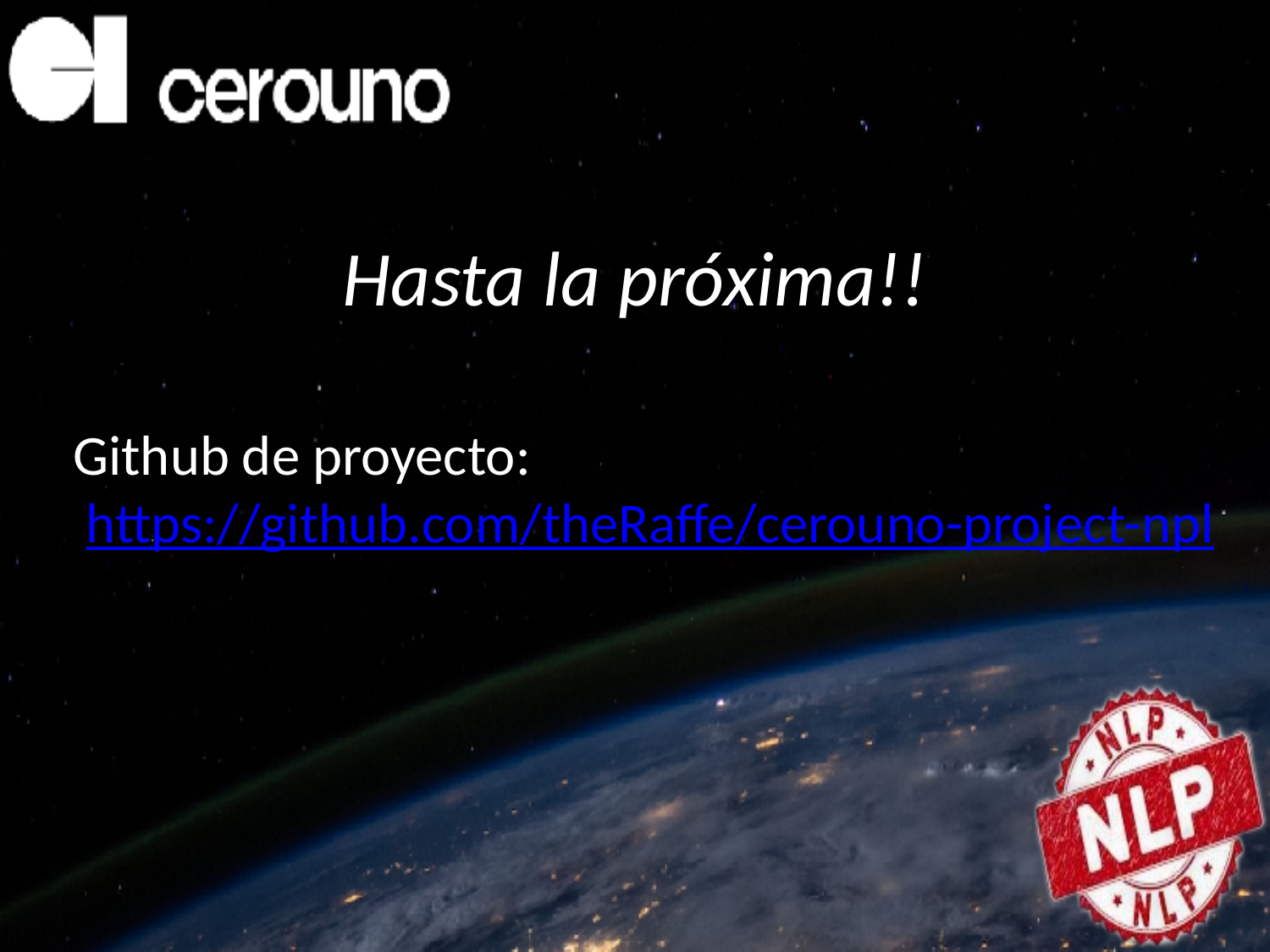

# Hasta la próxima!!
Github de proyecto:
 https://github.com/theRaffe/cerouno-project-npl